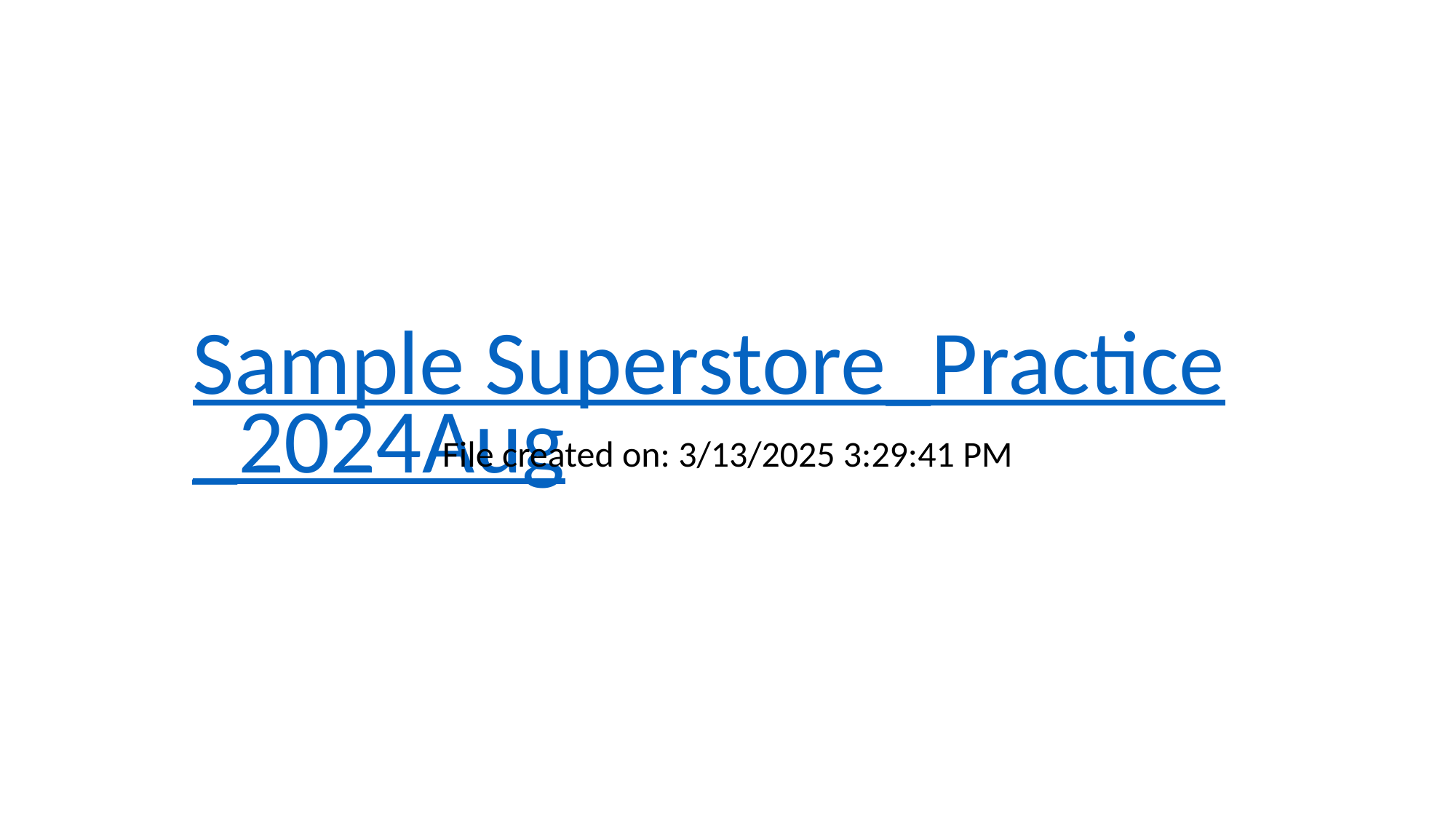

# Sample Superstore_Practice_2024Aug
File created on: 3/13/2025 3:29:41 PM